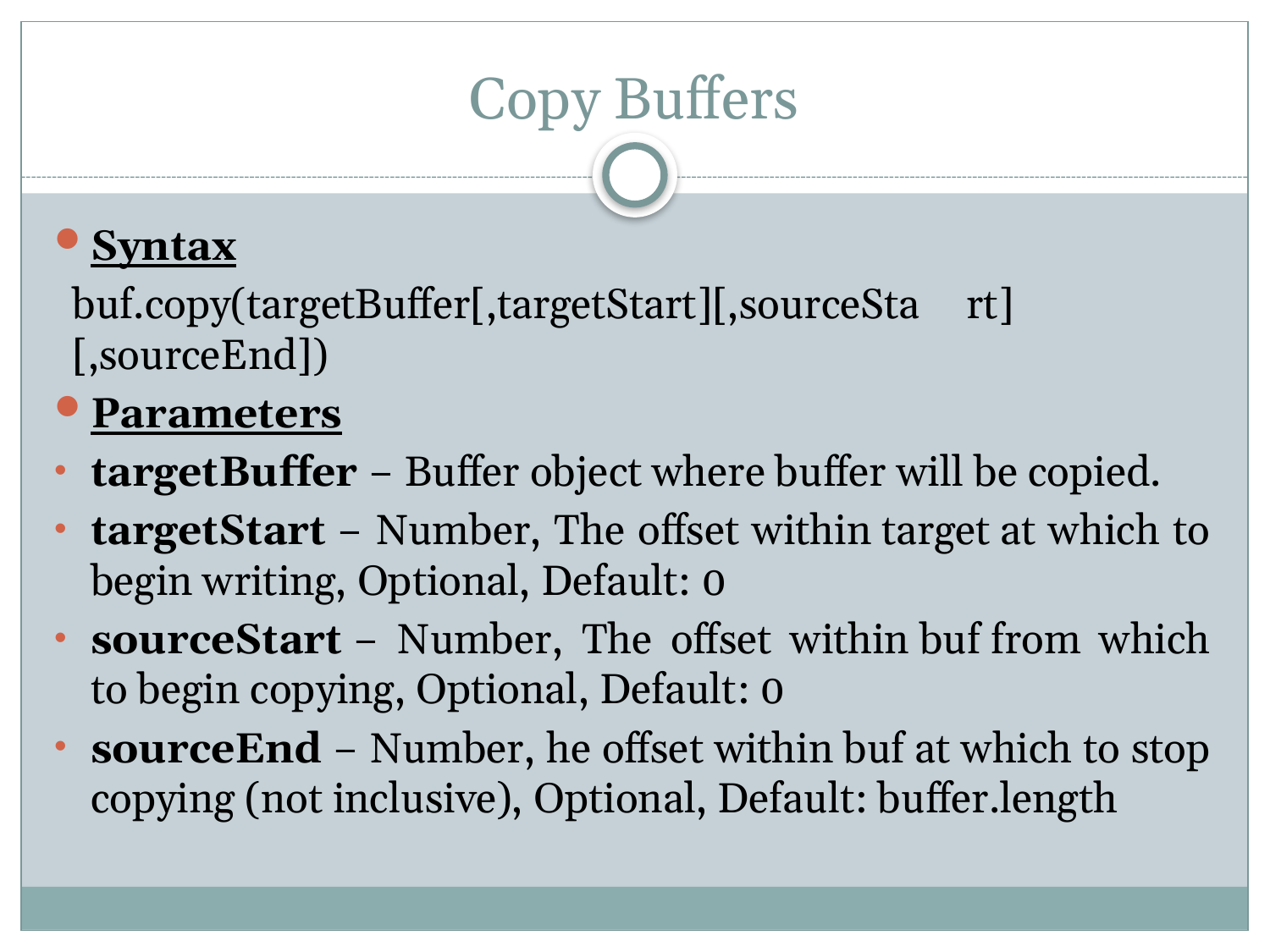

# Copy Buffers
Syntax
	buf.copy(targetBuffer[,targetStart][,sourceSta	rt][,sourceEnd])
Parameters
targetBuffer − Buffer object where buffer will be copied.
targetStart − Number, The offset within target at which to begin writing, Optional, Default: 0
sourceStart − Number, The offset within buf from which to begin copying, Optional, Default: 0
sourceEnd − Number, he offset within buf at which to stop copying (not inclusive), Optional, Default: buffer.length